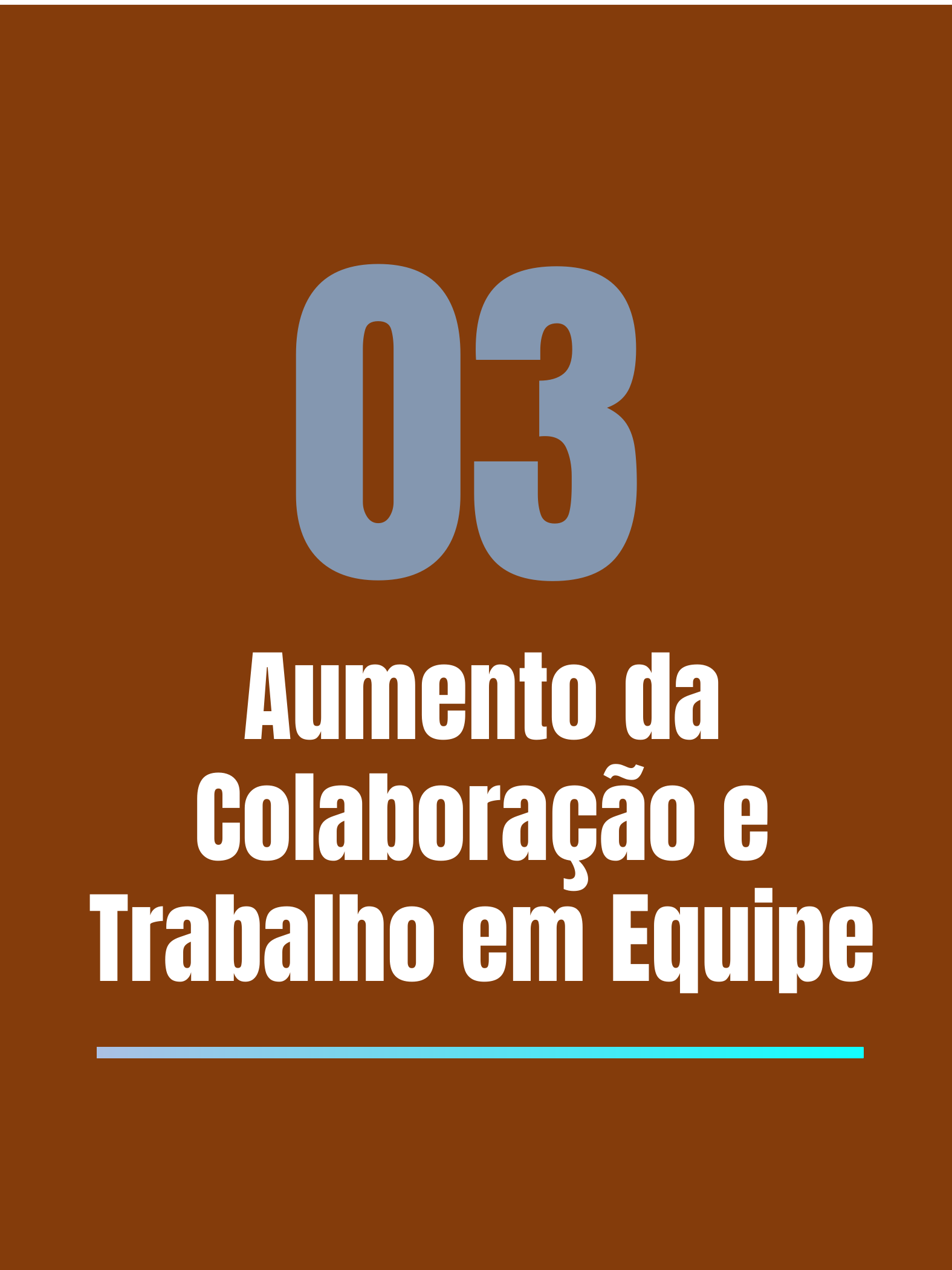

03
Aumento da Colaboração e Trabalho em Equipe

7